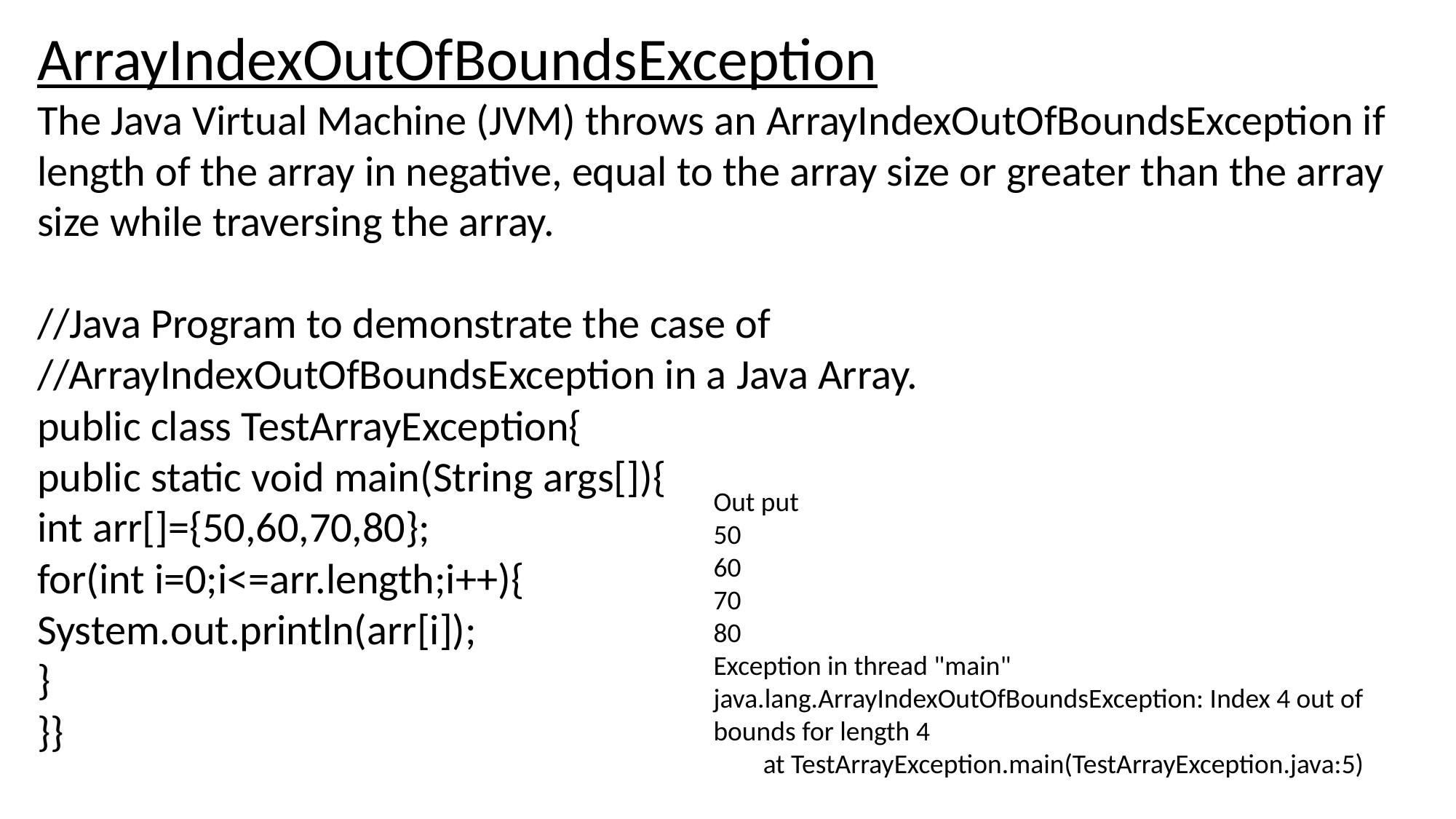

ArrayIndexOutOfBoundsException
The Java Virtual Machine (JVM) throws an ArrayIndexOutOfBoundsException if length of the array in negative, equal to the array size or greater than the array size while traversing the array.

//Java Program to demonstrate the case of
//ArrayIndexOutOfBoundsException in a Java Array.
public class TestArrayException{
public static void main(String args[]){
int arr[]={50,60,70,80};
for(int i=0;i<=arr.length;i++){
System.out.println(arr[i]);
}
}}
Out put
50
60
70
80
Exception in thread "main" java.lang.ArrayIndexOutOfBoundsException: Index 4 out of bounds for length 4
        at TestArrayException.main(TestArrayException.java:5)